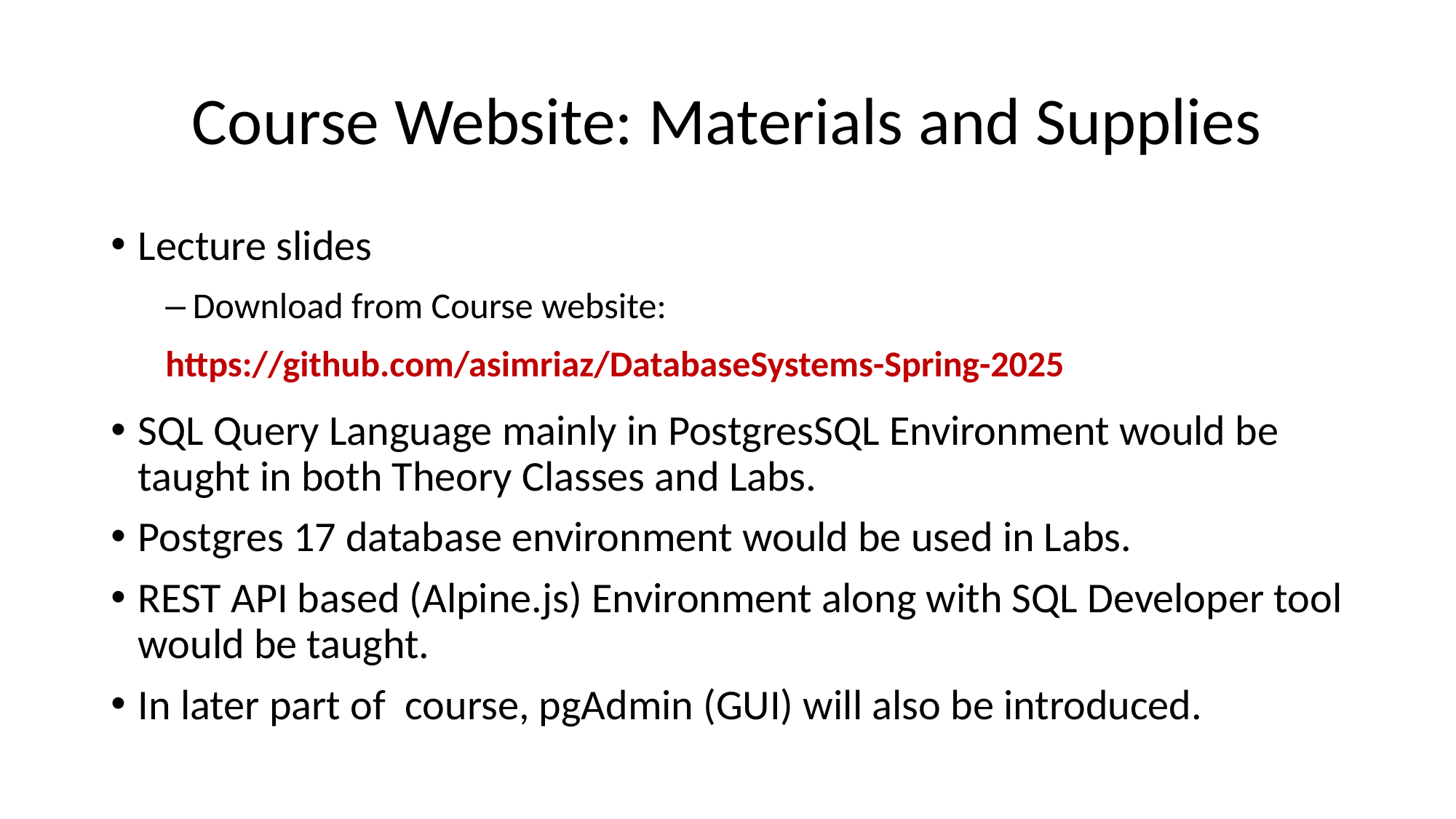

# Course Website: Materials and Supplies
Lecture slides
Download from Course website:
https://github.com/asimriaz/DatabaseSystems-Spring-2025
SQL Query Language mainly in PostgresSQL Environment would be taught in both Theory Classes and Labs.
Postgres 17 database environment would be used in Labs.
REST API based (Alpine.js) Environment along with SQL Developer tool would be taught.
In later part of  course, pgAdmin (GUI) will also be introduced.